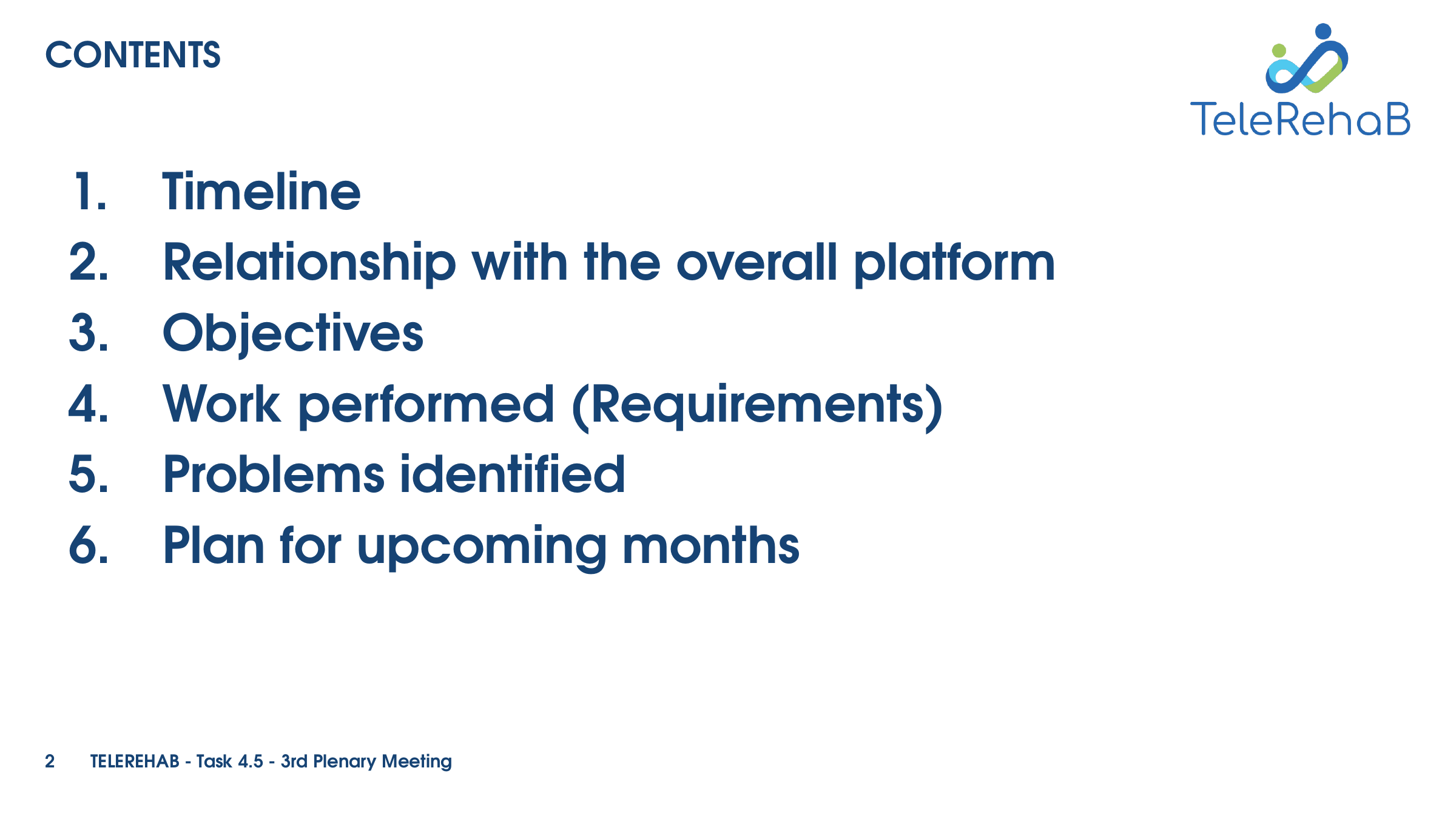

# Contents
Timeline
Relationship with the overall platform
Objectives
Work performed (Requirements)
Problems identified
Plan for upcoming months

2
TELEREHAB - Task 4.5 - 3rd Plenary Meeting